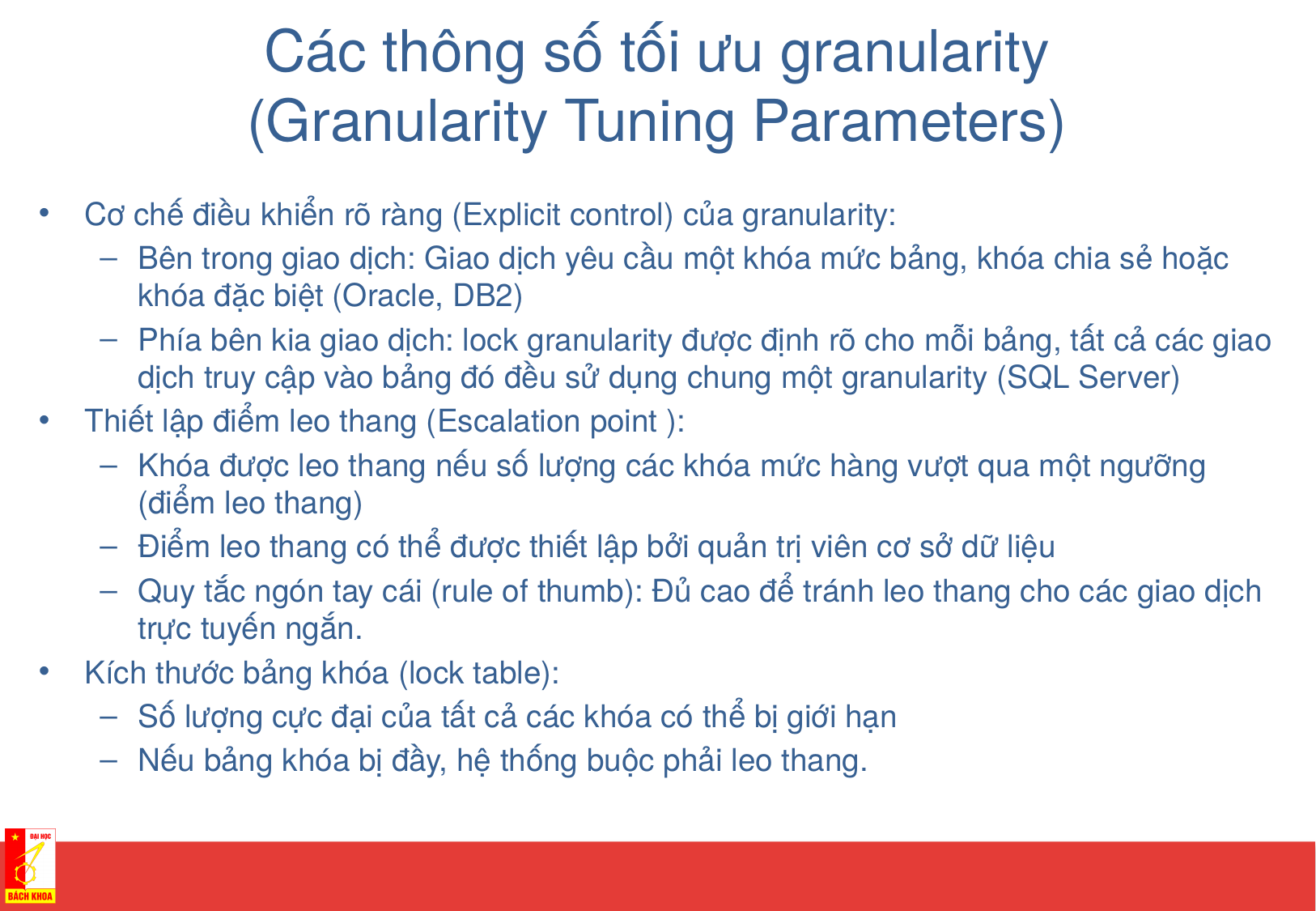

# Các thông số tối ưu granularity (Granularity Tuning Parameters)
Cơ chế điều khiển rõ ràng (Explicit control) của granularity:
Bên trong giao dịch: Giao dịch yêu cầu một khóa mức bảng, khóa chia sẻ hoặc khóa đặc biệt (Oracle, DB2)
Phía bên kia giao dịch: lock granularity được định rõ cho mỗi bảng, tất cả các giao dịch truy cập vào bảng đó đều sử dụng chung một granularity (SQL Server)
Thiết lập điểm leo thang (Escalation point ):
Khóa được leo thang nếu số lượng các khóa mức hàng vượt qua một ngưỡng (điểm leo thang)
Điểm leo thang có thể được thiết lập bởi quản trị viên cơ sở dữ liệu
Quy tắc ngón tay cái (rule of thumb): Đủ cao để tránh leo thang cho các giao dịch trực tuyến ngắn.
Kích thước bảng khóa (lock table):
Số lượng cực đại của tất cả các khóa có thể bị giới hạn
Nếu bảng khóa bị đầy, hệ thống buộc phải leo thang.